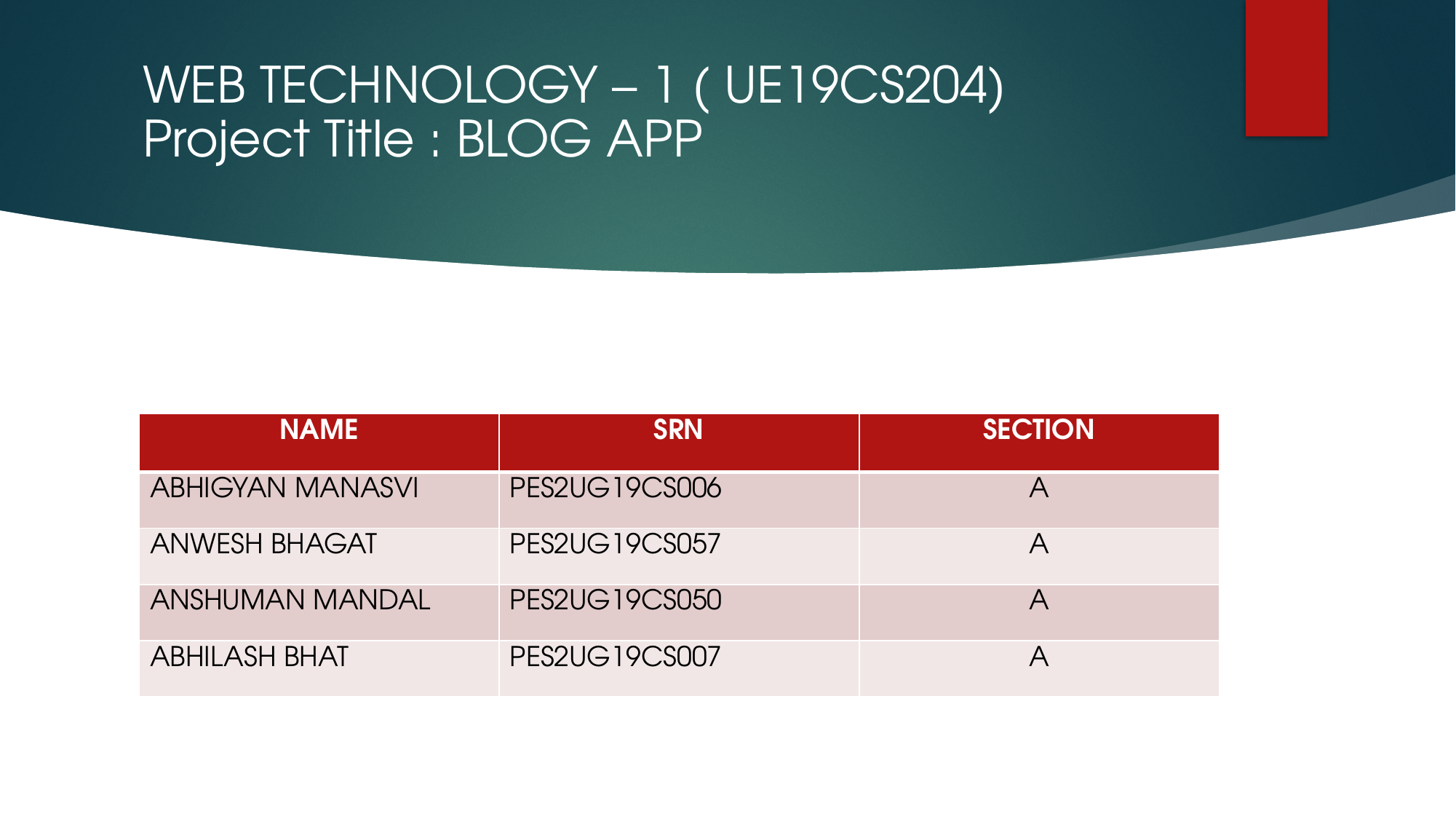

# WEB TECHNOLOGY – 1 ( UE19CS204)
Project Title : BLOG APP

| NAME | SRN | SECTION |
| --- | --- | --- |
| ABHIGYAN MANASVI | PES2UG19CS006 | A |
| ANWESH BHAGAT | PES2UG19CS057 | A |
| ANSHUMAN MANDAL | PES2UG19CS050 | A |
| ABHILASH BHAT | PES2UG19CS007 | A |